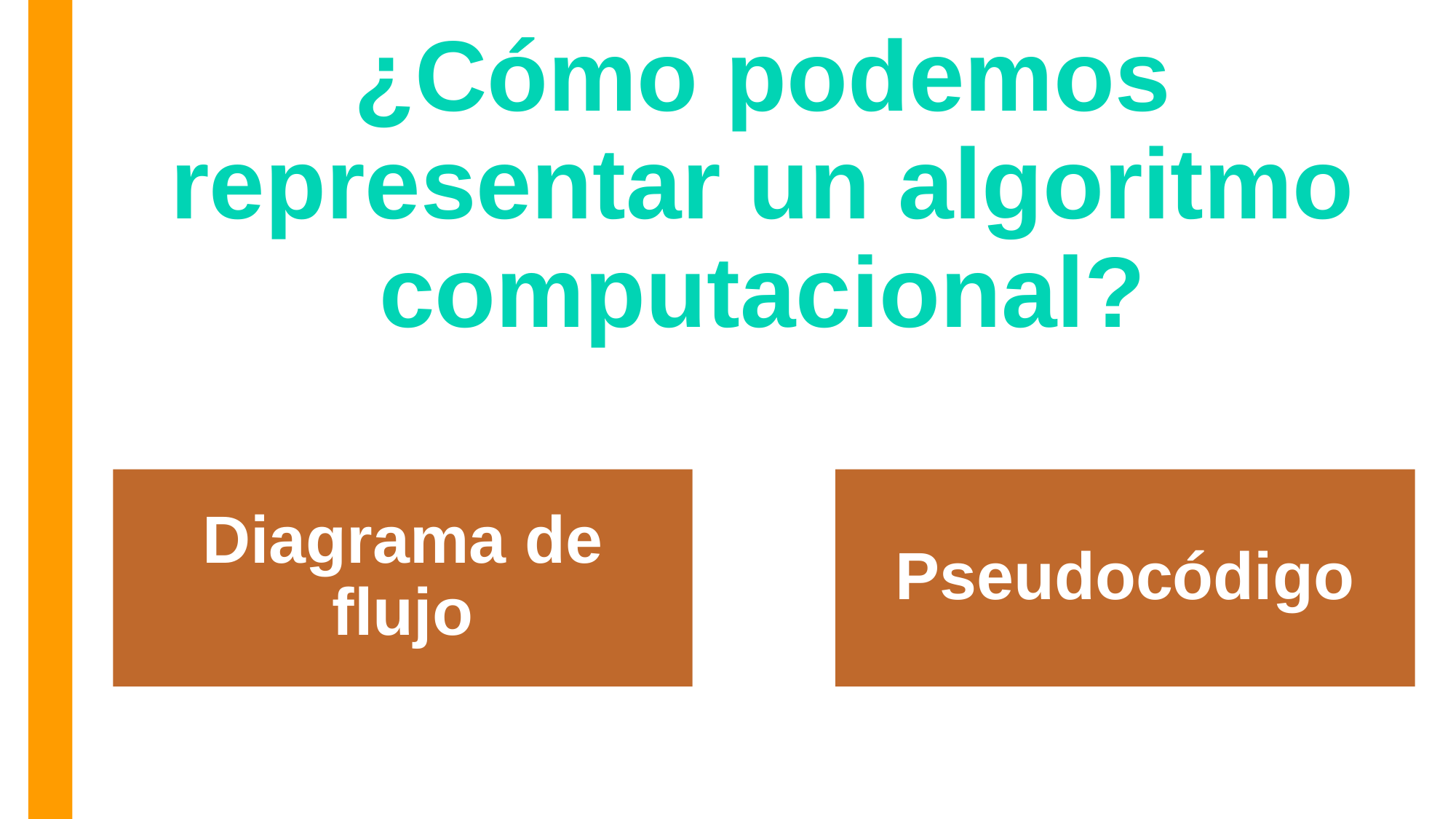

# ¿Cómo podemos representar un algoritmo computacional?
Diagrama de flujo
Pseudocódigo